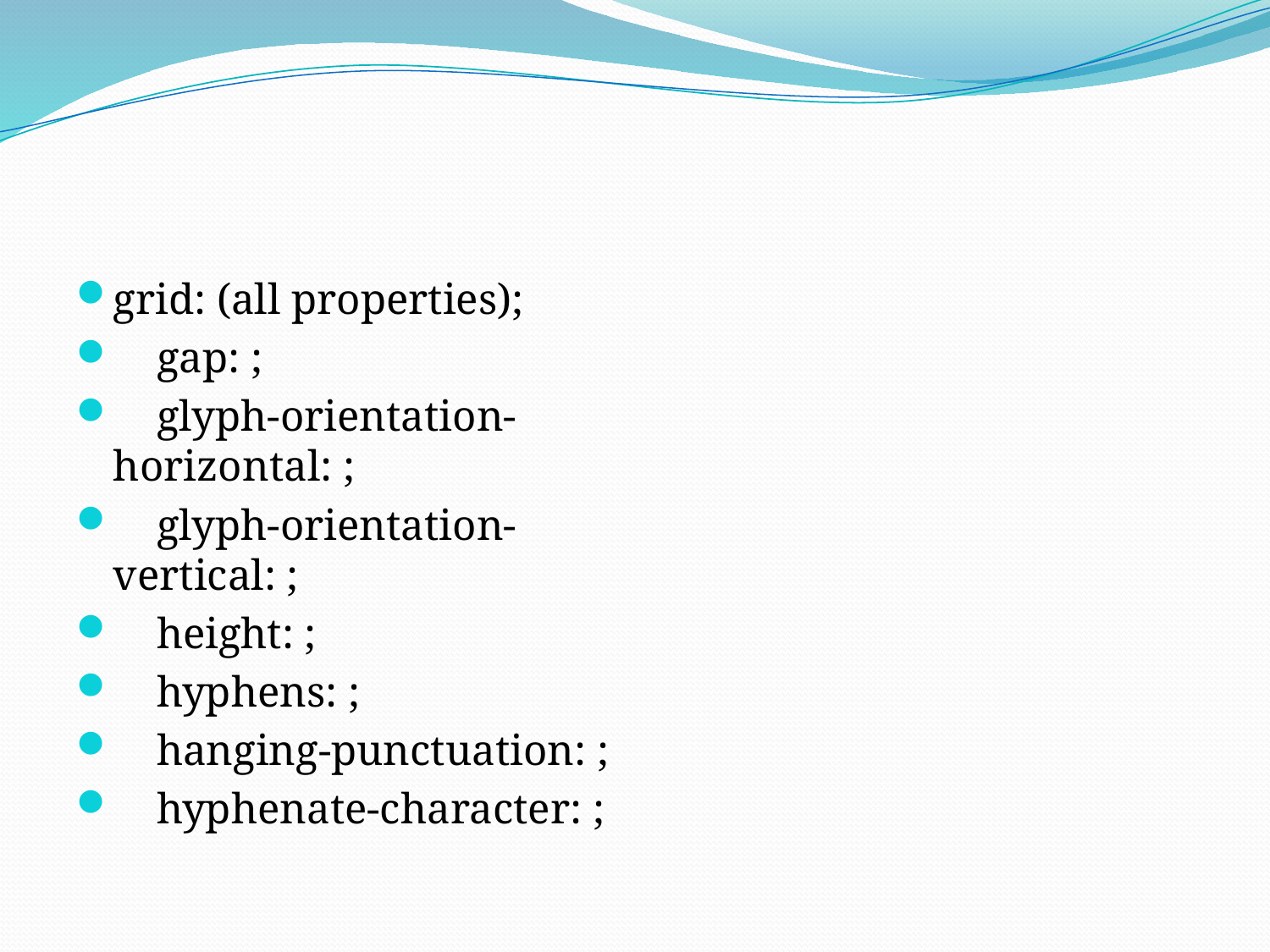

#
grid: (all properties);
    gap: ;
    glyph-orientation-horizontal: ;
    glyph-orientation-vertical: ;
    height: ;
    hyphens: ;
    hanging-punctuation: ;
    hyphenate-character: ;